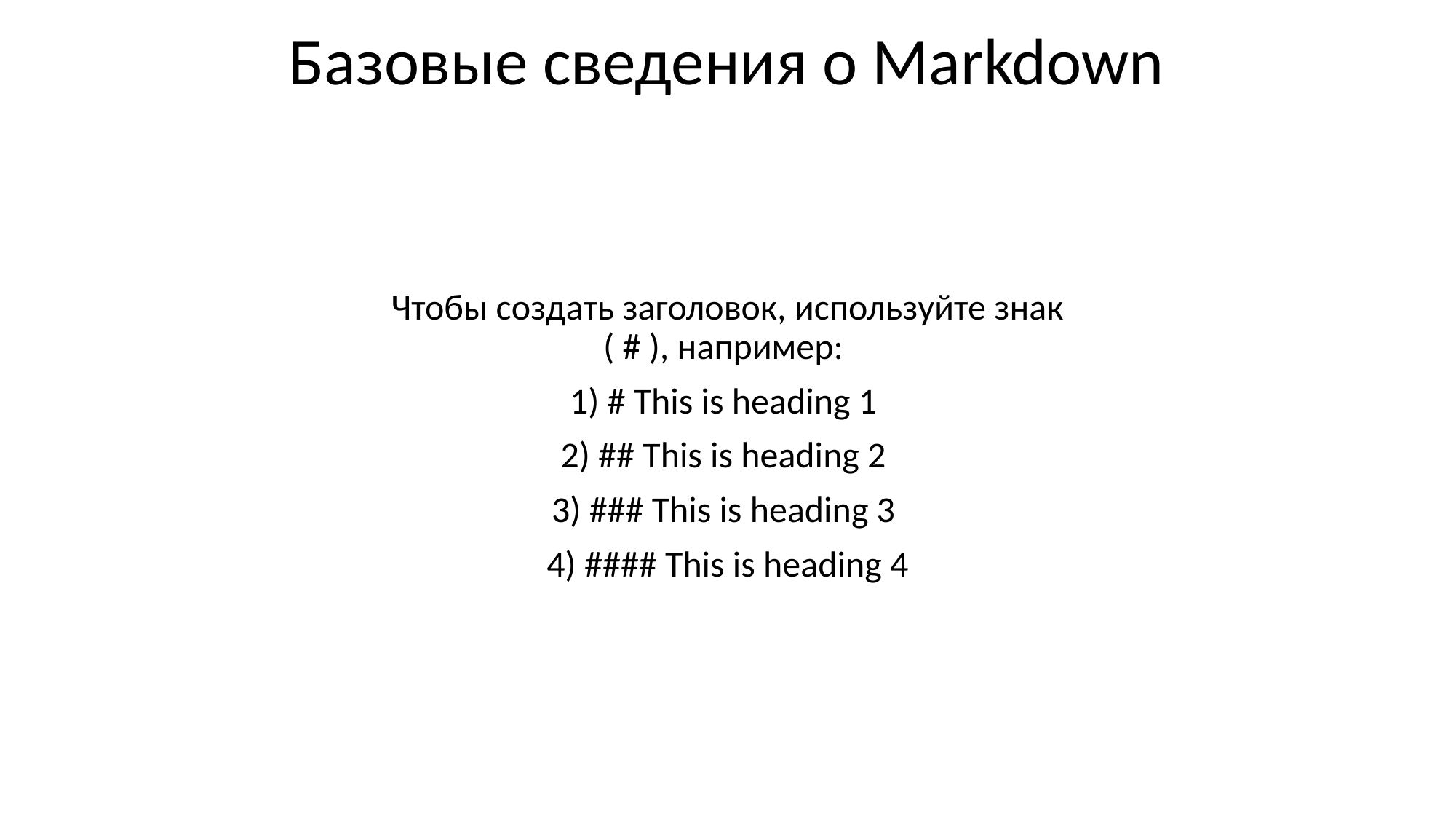

# Базовые сведения о Markdown
Чтобы создать заголовок, используйте знак ( # ), например:
1) # This is heading 1
2) ## This is heading 2
3) ### This is heading 3
4) #### This is heading 4